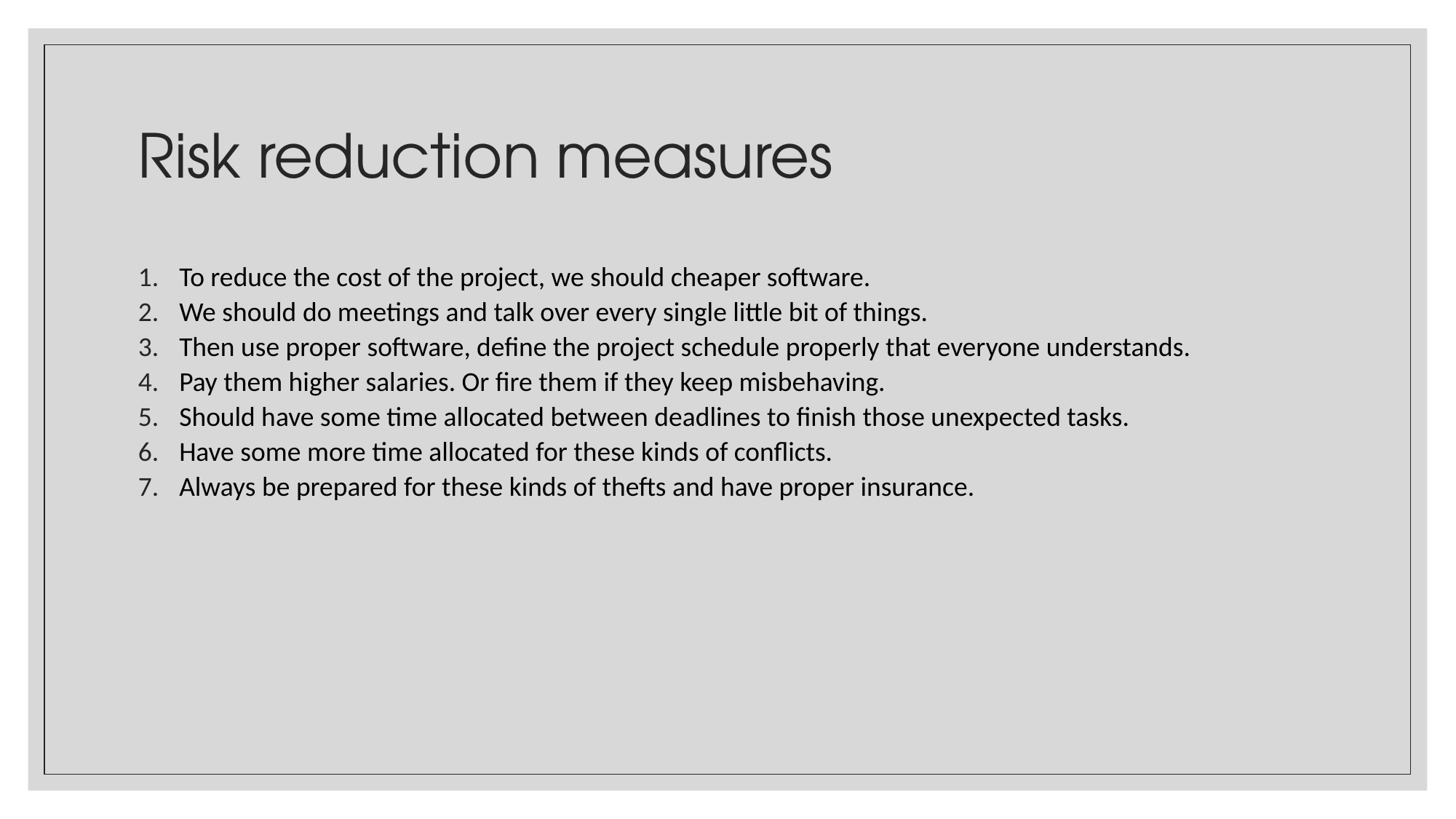

# Risk reduction measures
To reduce the cost of the project, we should cheaper software.
We should do meetings and talk over every single little bit of things.
Then use proper software, define the project schedule properly that everyone understands.
Pay them higher salaries. Or fire them if they keep misbehaving.
Should have some time allocated between deadlines to finish those unexpected tasks.
Have some more time allocated for these kinds of conflicts.
Always be prepared for these kinds of thefts and have proper insurance.